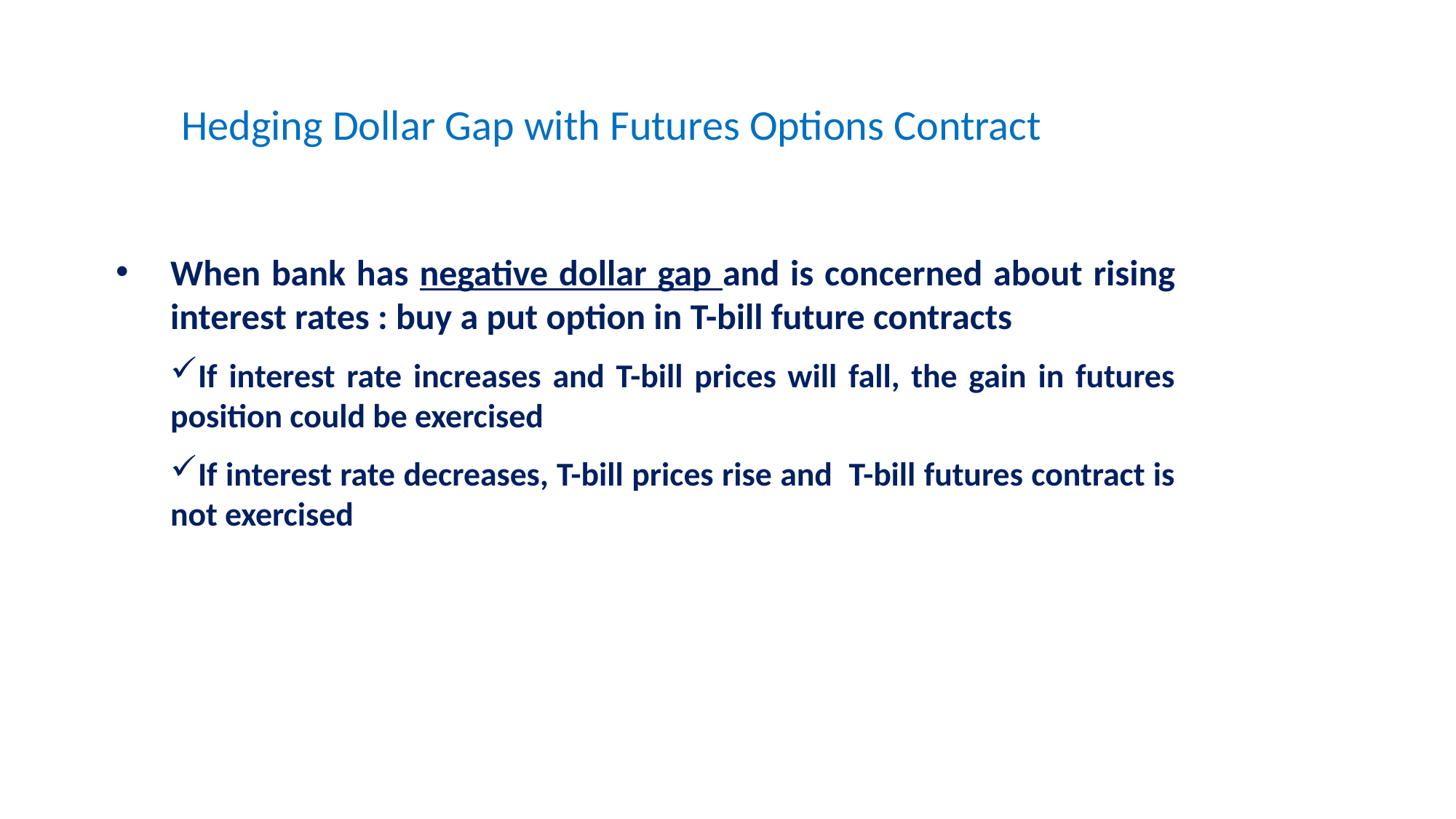

# Hedging Dollar Gap with Futures Options Contract
When bank has negative dollar gap and is concerned about rising interest rates : buy a put option in T-bill future contracts
If interest rate increases and T-bill prices will fall, the gain in futures position could be exercised
If interest rate decreases, T-bill prices rise and  T-bill futures contract is not exercised